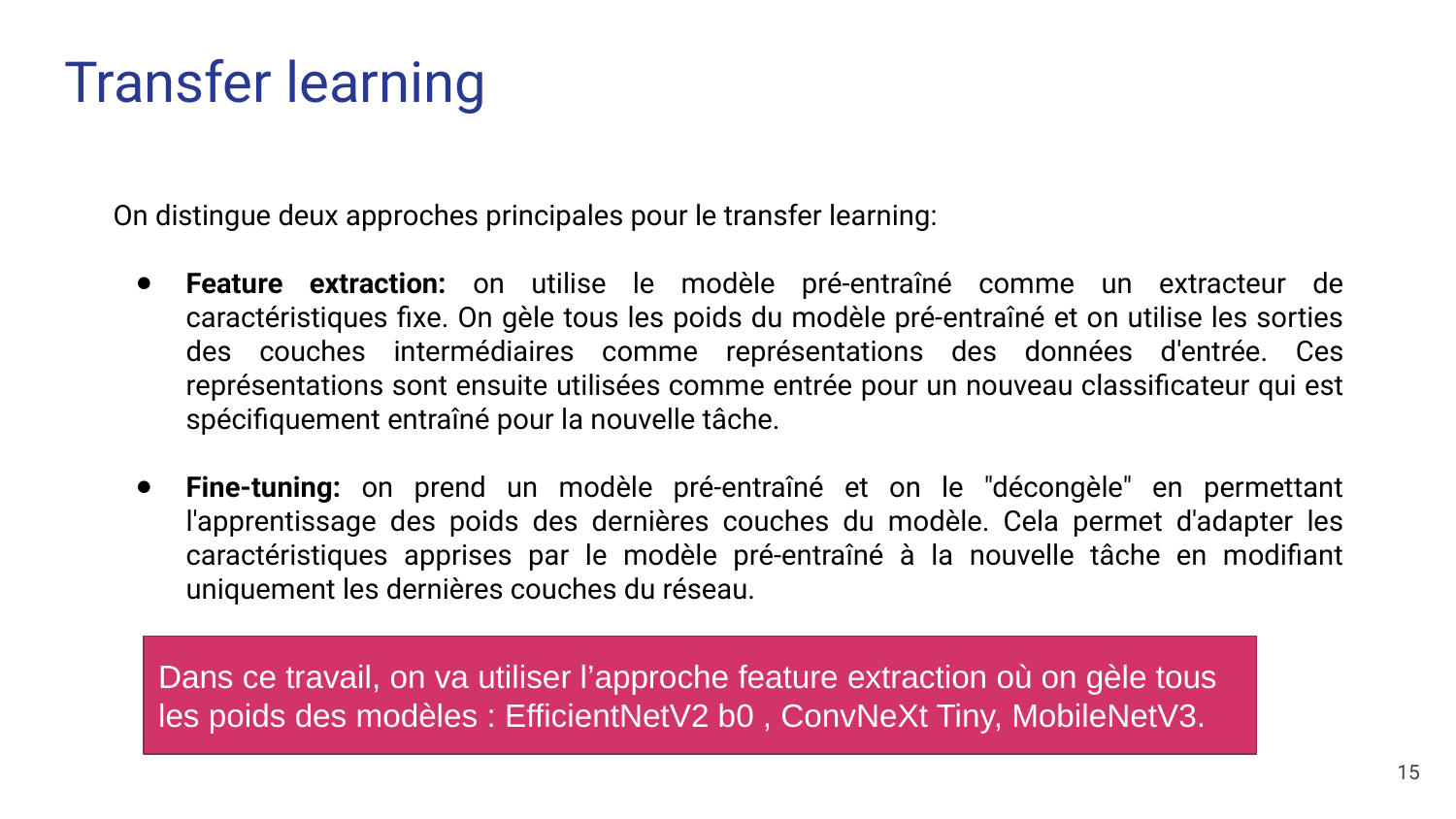

# Transfer learning
On distingue deux approches principales pour le transfer learning:

Feature extraction: on utilise le modèle pré-entraîné comme un extracteur de caractéristiques fixe. On gèle tous les poids du modèle pré-entraîné et on utilise les sorties des couches intermédiaires comme représentations des données d'entrée. Ces représentations sont ensuite utilisées comme entrée pour un nouveau classificateur qui est spécifiquement entraîné pour la nouvelle tâche.

Fine-tuning: on prend un modèle pré-entraîné et on le "décongèle" en permettant l'apprentissage des poids des dernières couches du modèle. Cela permet d'adapter les caractéristiques apprises par le modèle pré-entraîné à la nouvelle tâche en modifiant uniquement les dernières couches du réseau.

Dans ce travail, on va utiliser l’approche feature extraction où on gèle tous les poids des modèles : EfficientNetV2 b0 , ConvNeXt Tiny, MobileNetV3.
15